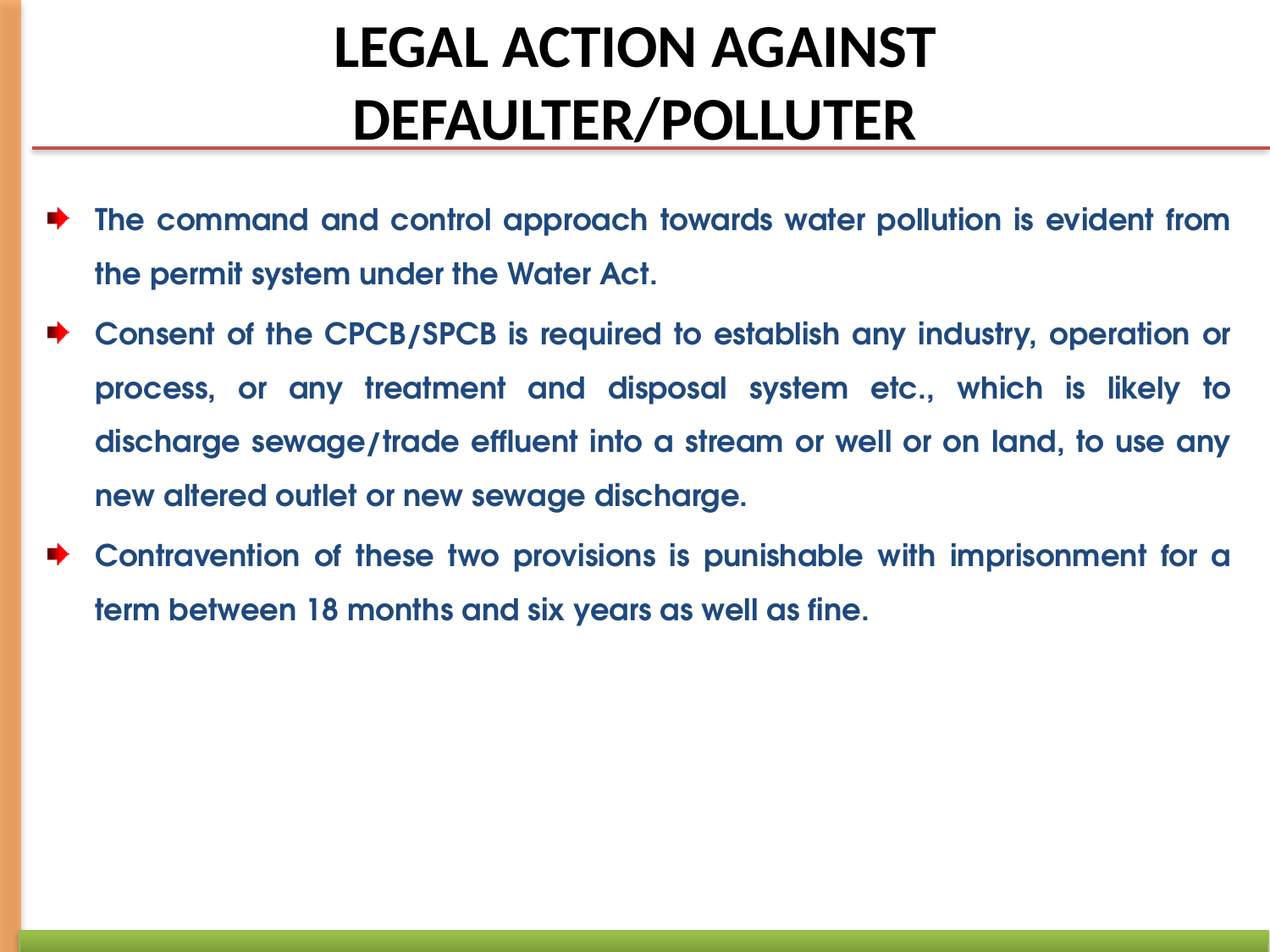

# LEGAL ACTION AGAINST DEFAULTER/POLLUTER
The command and control approach towards water pollution is evident from the permit system under the Water Act.
Consent of the CPCB/SPCB is required to establish any industry, operation or process, or any treatment and disposal system etc., which is likely to discharge sewage/trade effluent into a stream or well or on land, to use any new altered outlet or new sewage discharge.
Contravention of these two provisions is punishable with imprisonment for a term between 18 months and six years as well as fine.